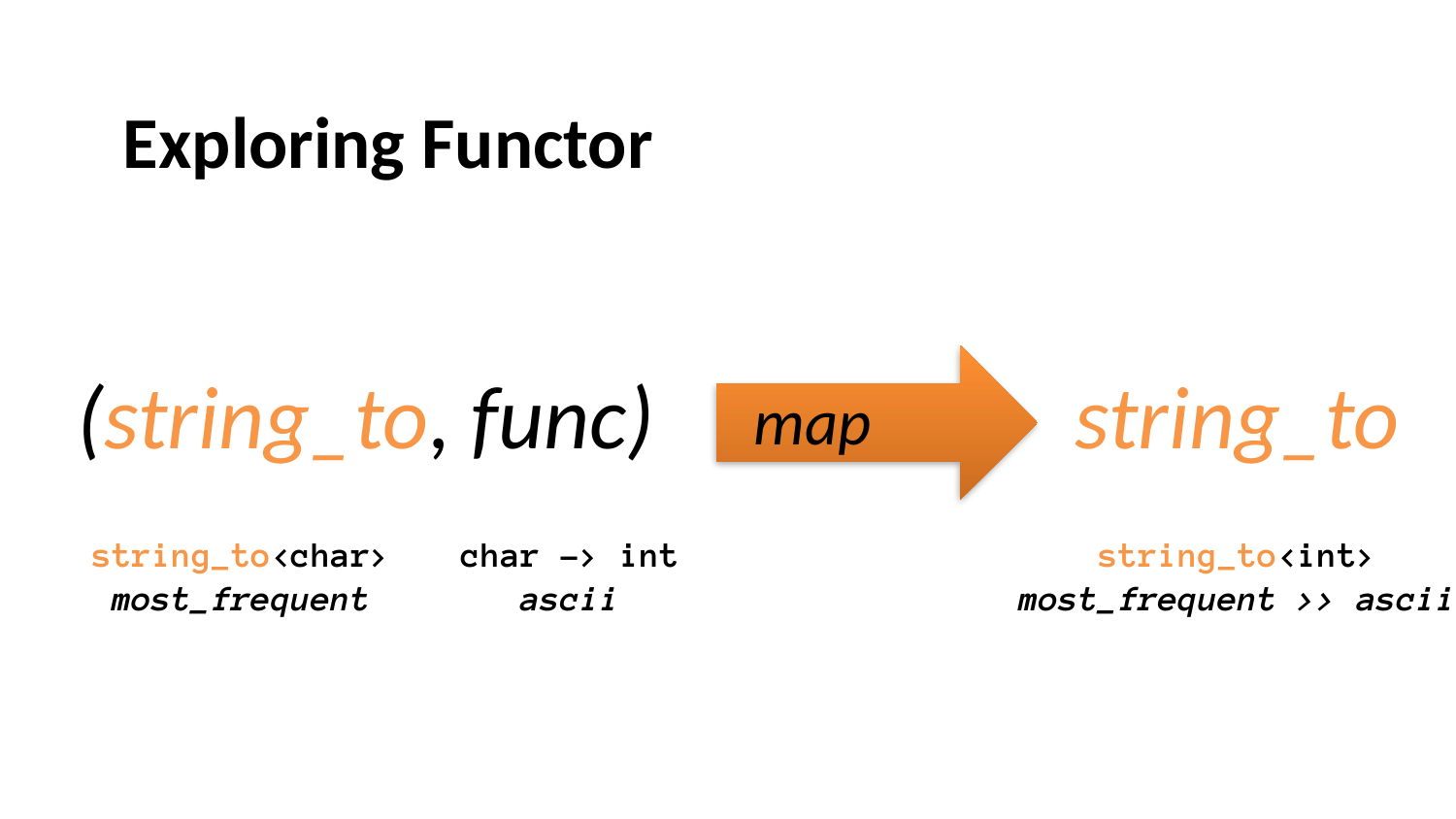

Exploring Functor

(string_to, func)
string_to
map
string_to<int>
most_frequent >> ascii
char -> int
ascii
string_to<char>
most_frequent